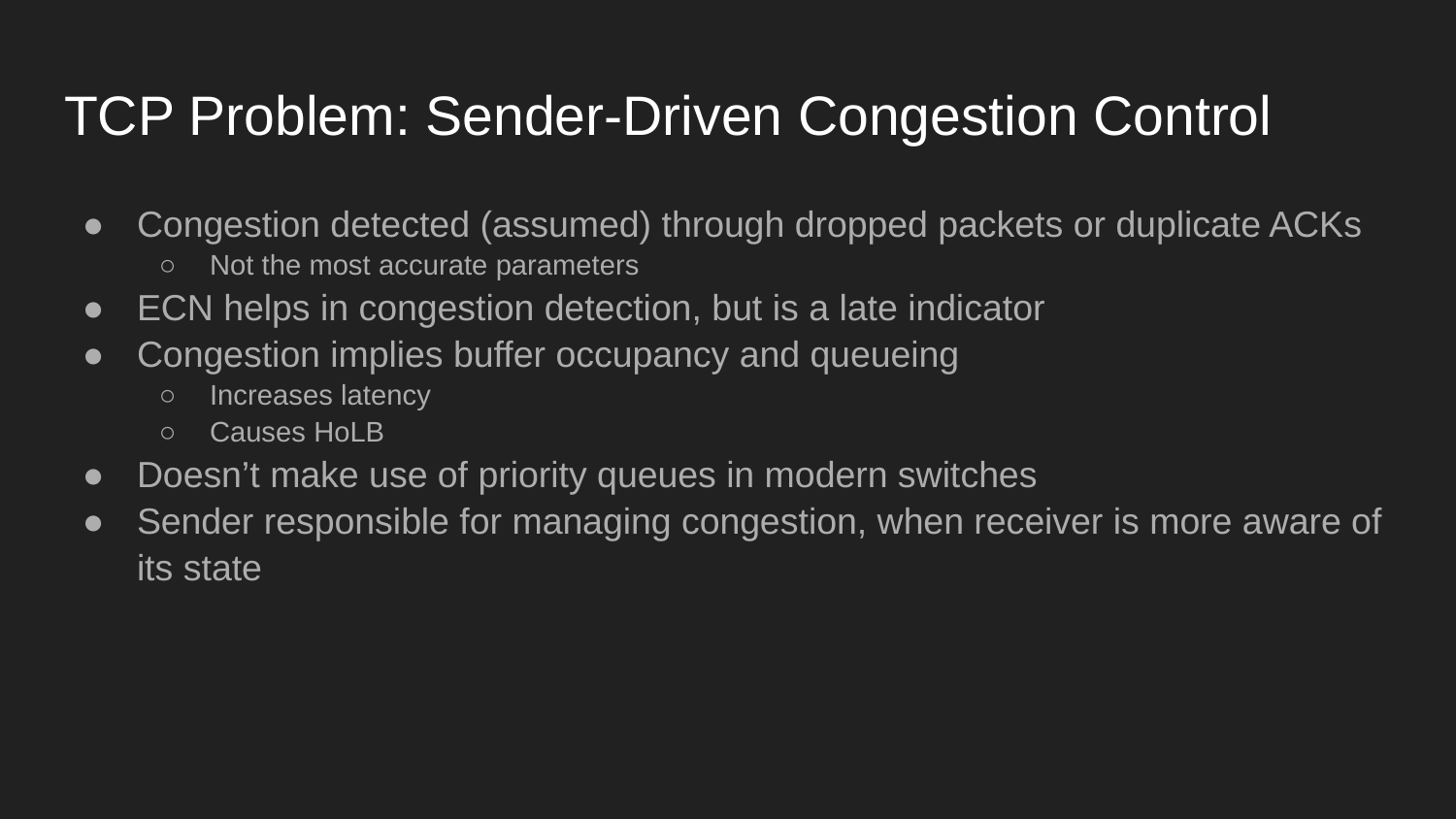

# TCP Problem: Sender-Driven Congestion Control
Congestion detected (assumed) through dropped packets or duplicate ACKs
Not the most accurate parameters
ECN helps in congestion detection, but is a late indicator
Congestion implies buffer occupancy and queueing
Increases latency
Causes HoLB
Doesn’t make use of priority queues in modern switches
Sender responsible for managing congestion, when receiver is more aware of its state